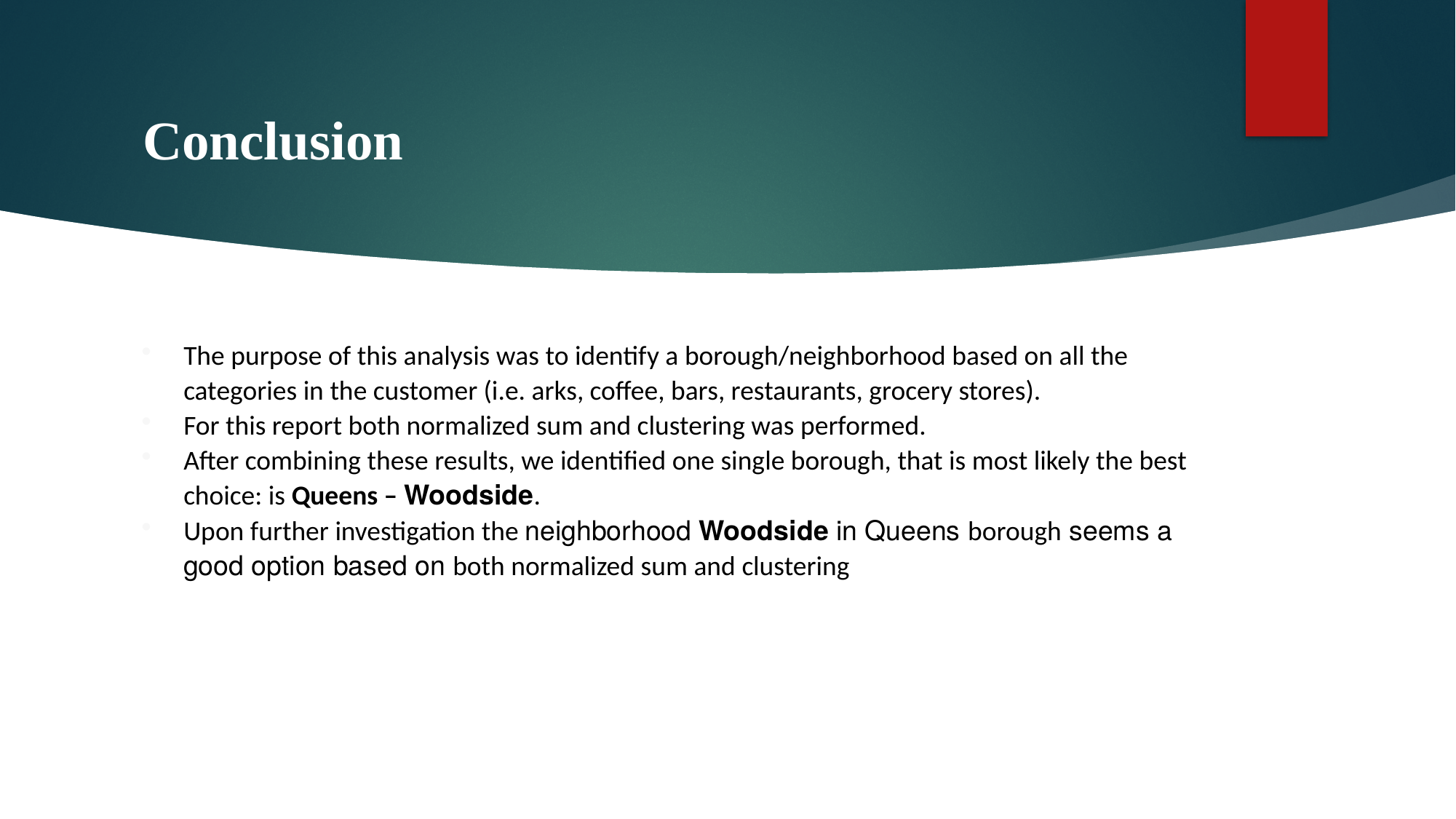

# Conclusion

The purpose of this analysis was to identify a borough/neighborhood based on all the categories in the customer (i.e. arks, coffee, bars, restaurants, grocery stores).
For this report both normalized sum and clustering was performed.
After combining these results, we identified one single borough, that is most likely the best choice: is Queens – Woodside.
Upon further investigation the neighborhood Woodside in Queens borough seems a good option based on both normalized sum and clustering